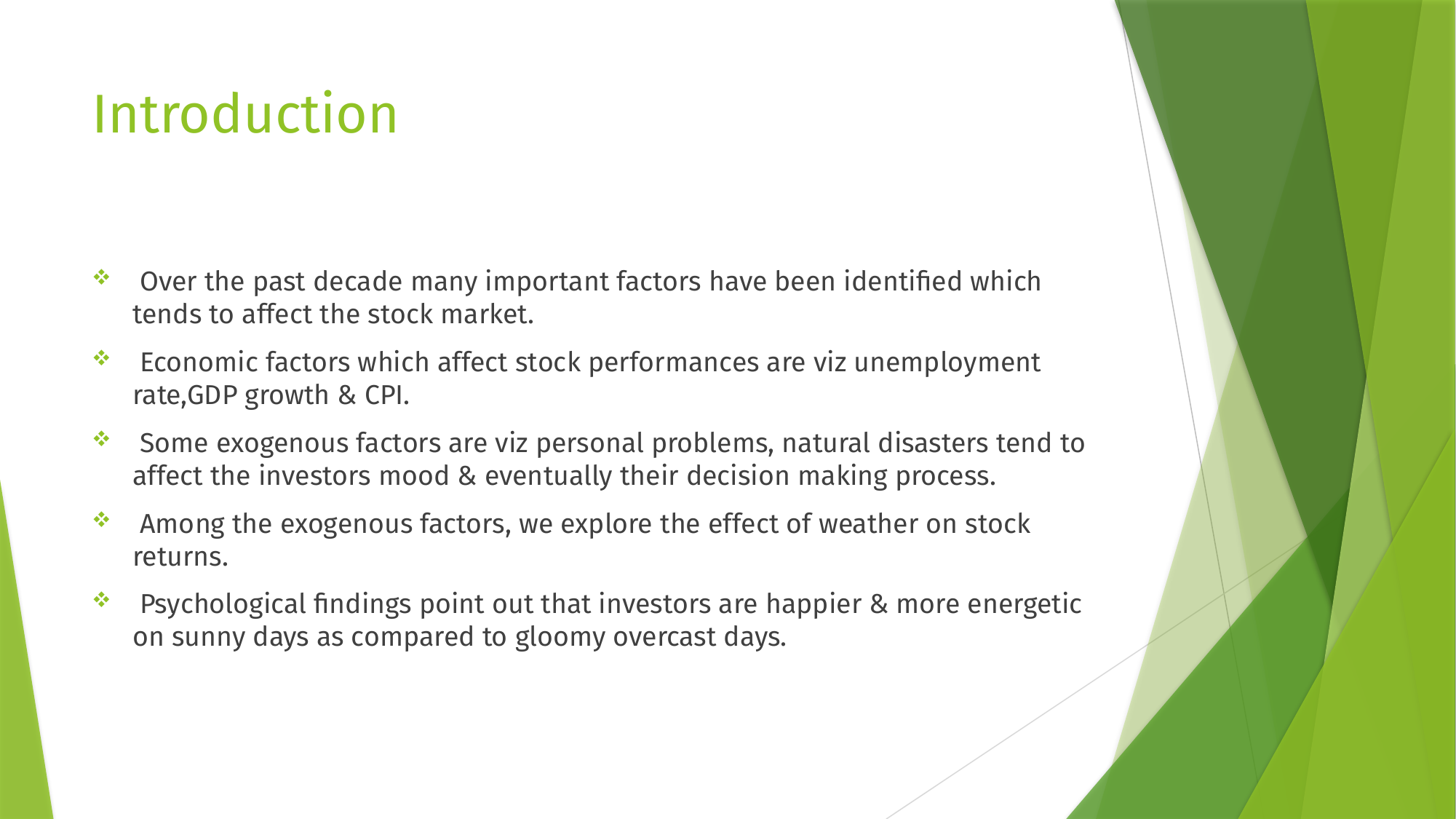

# Introduction
 Over the past decade many important factors have been identified which tends to affect the stock market.
 Economic factors which affect stock performances are viz unemployment rate,GDP growth & CPI.
 Some exogenous factors are viz personal problems, natural disasters tend to affect the investors mood & eventually their decision making process.
 Among the exogenous factors, we explore the effect of weather on stock returns.
 Psychological findings point out that investors are happier & more energetic on sunny days as compared to gloomy overcast days.